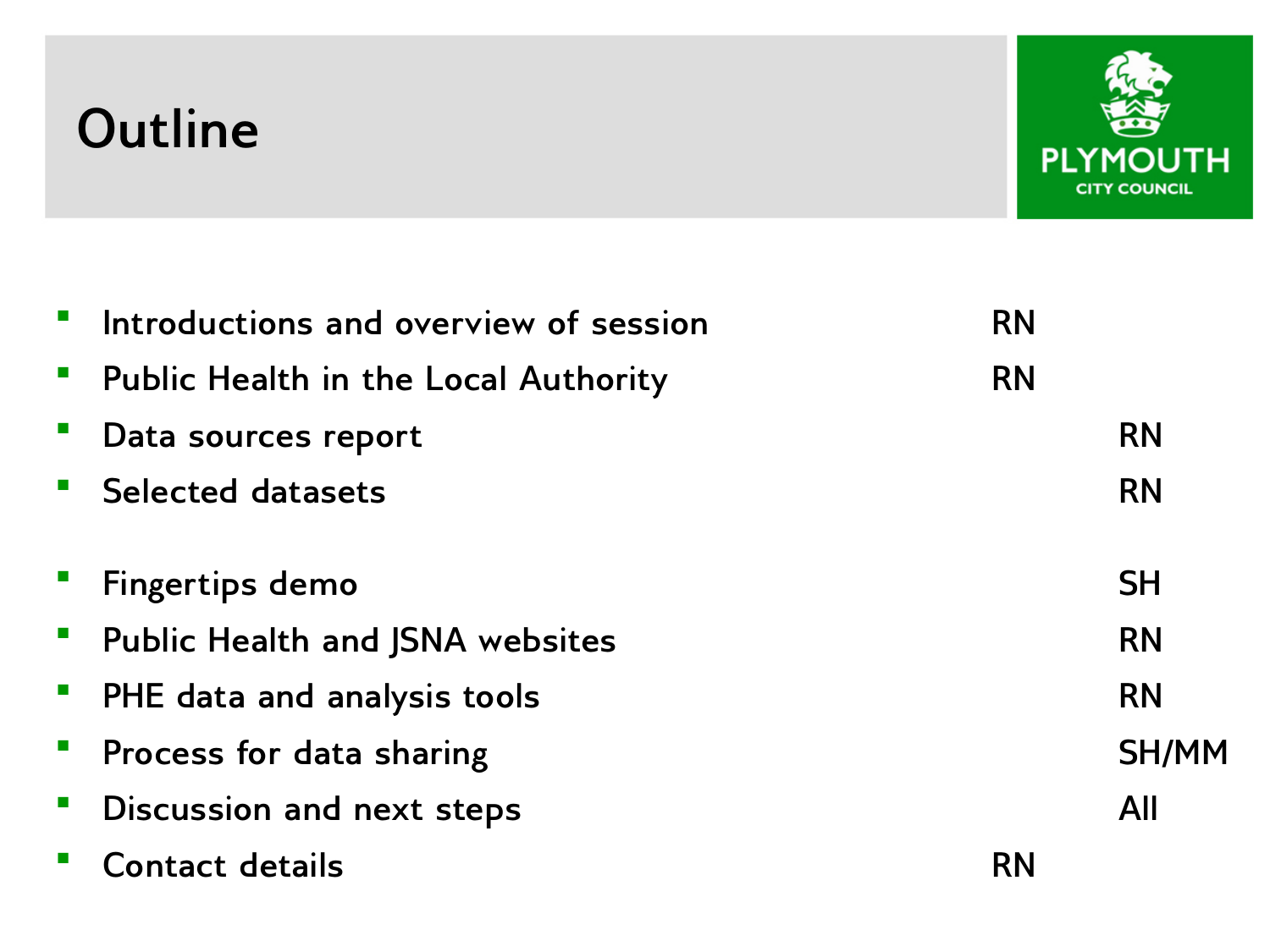

# Outline

Introductions and overview of session			RN
Public Health in the Local Authority			RN
Data sources report						RN
Selected datasets						RN
Fingertips demo						SH
Public Health and JSNA websites				RN
PHE data and analysis tools					RN
Process for data sharing					SH/MM
Discussion and next steps					All
Contact details						RN